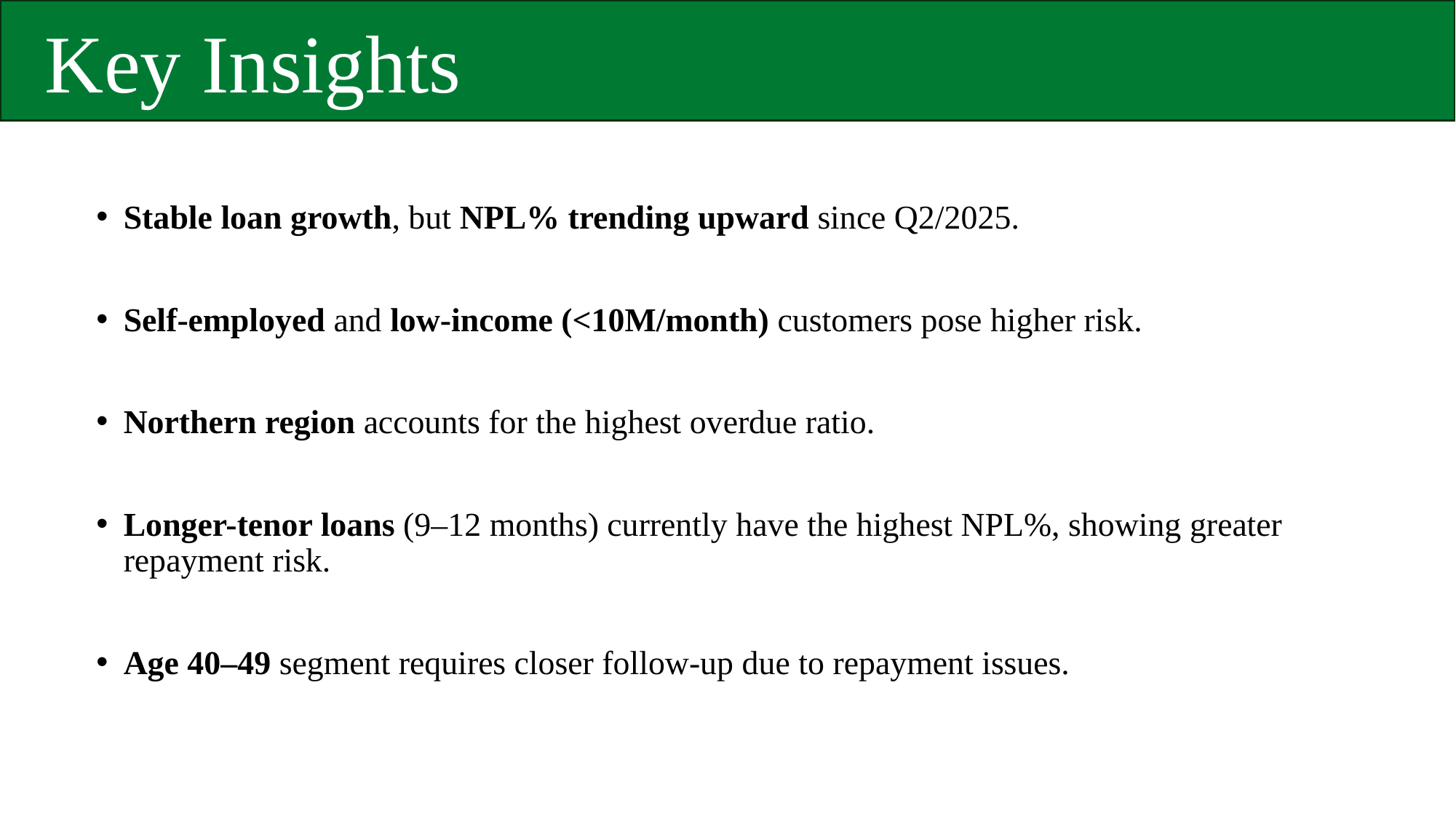

Key Insights
Stable loan growth, but NPL% trending upward since Q2/2025.

Self-employed and low-income (<10M/month) customers pose higher risk.

Northern region accounts for the highest overdue ratio.

Longer-tenor loans (9–12 months) currently have the highest NPL%, showing greater repayment risk.

Age 40–49 segment requires closer follow-up due to repayment issues.